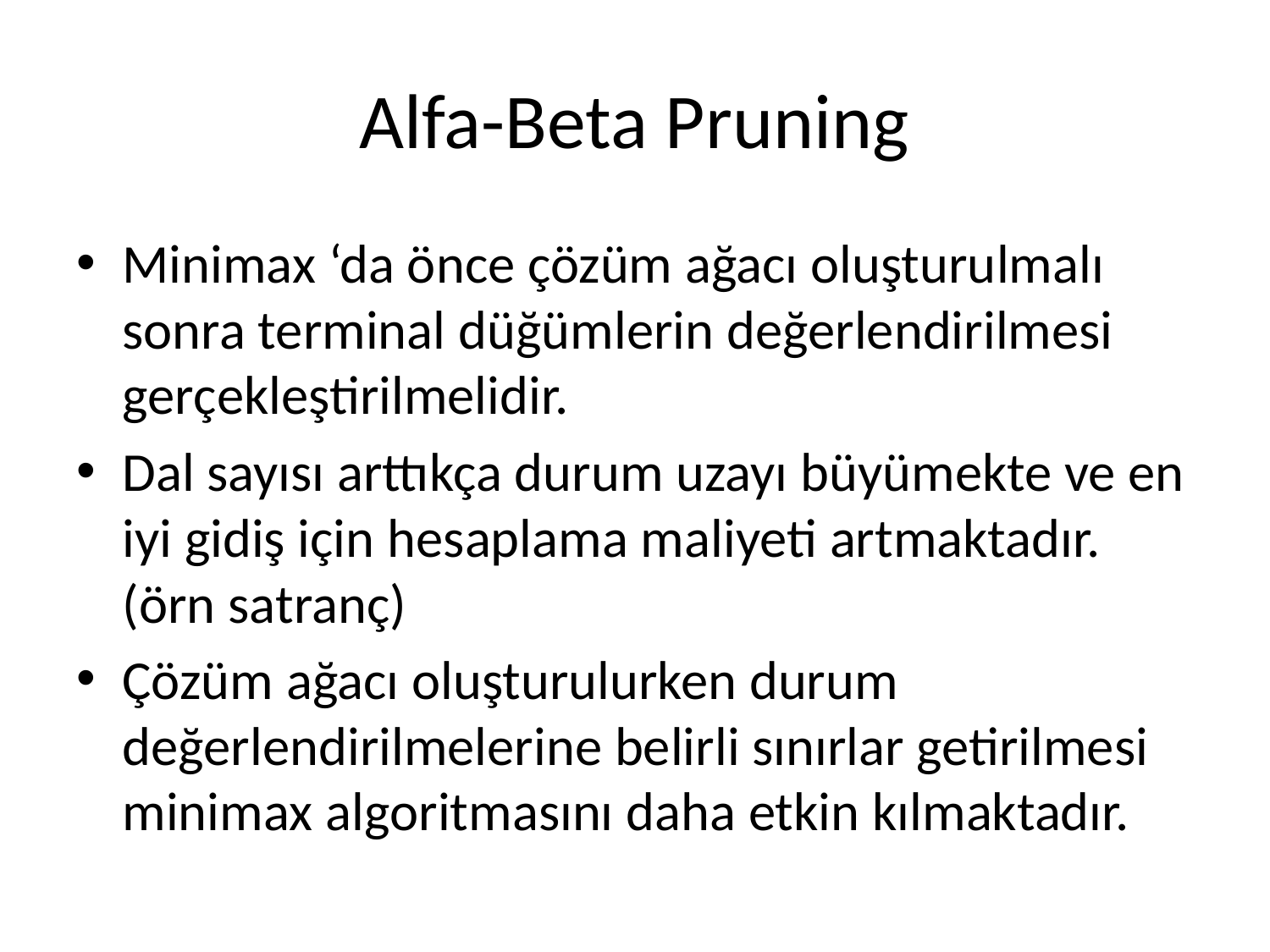

# Alfa-Beta Pruning
Minimax ‘da önce çözüm ağacı oluşturulmalı sonra terminal düğümlerin değerlendirilmesi gerçekleştirilmelidir.
Dal sayısı arttıkça durum uzayı büyümekte ve en iyi gidiş için hesaplama maliyeti artmaktadır. (örn satranç)
Çözüm ağacı oluşturulurken durum değerlendirilmelerine belirli sınırlar getirilmesi minimax algoritmasını daha etkin kılmaktadır.